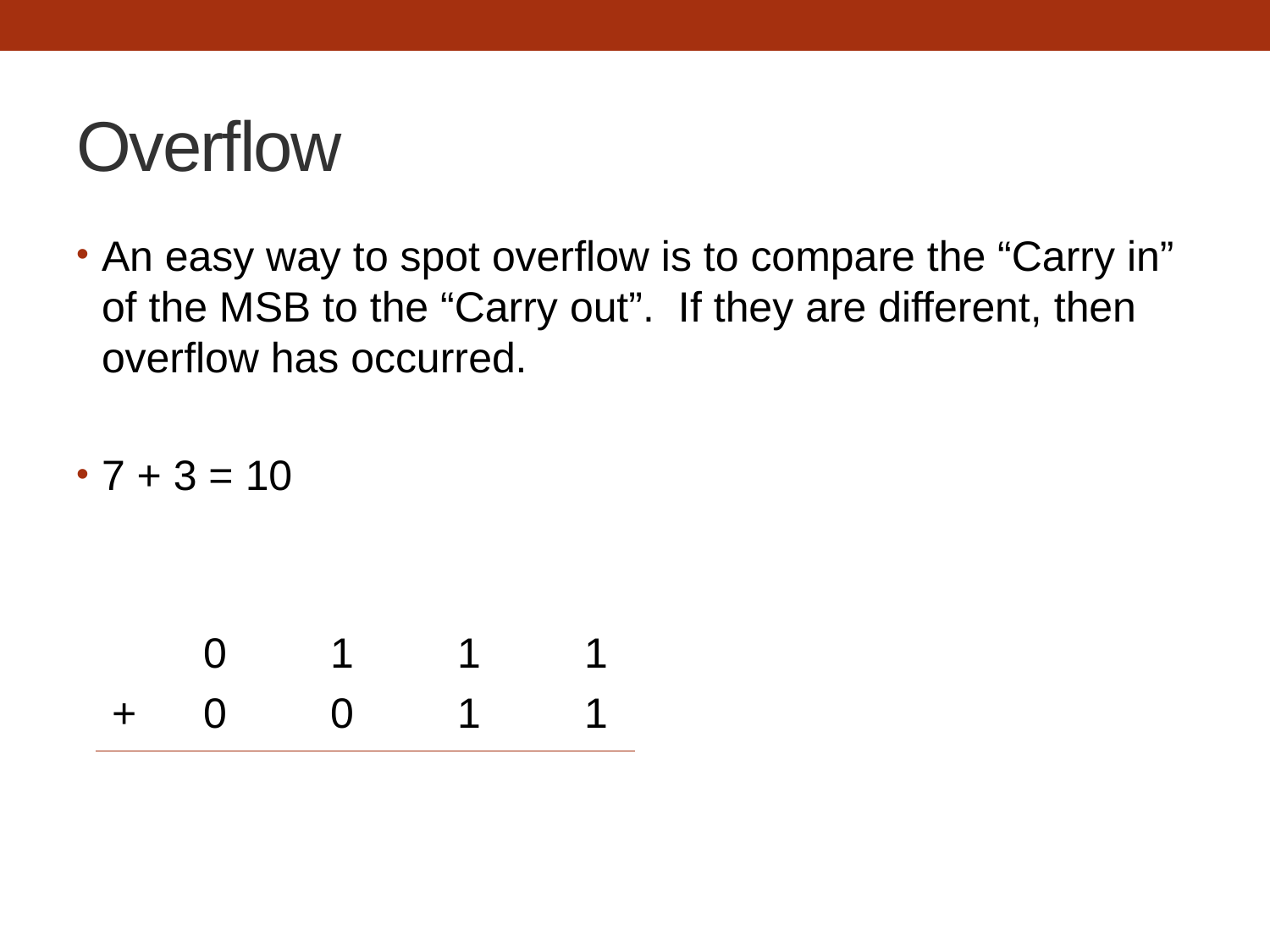

# Overflow
An easy way to spot overflow is to compare the “Carry in” of the MSB to the “Carry out”.  If they are different, then overflow has occurred.

7 + 3 = 10

	0	1	1	1
   +	0	0	1	1